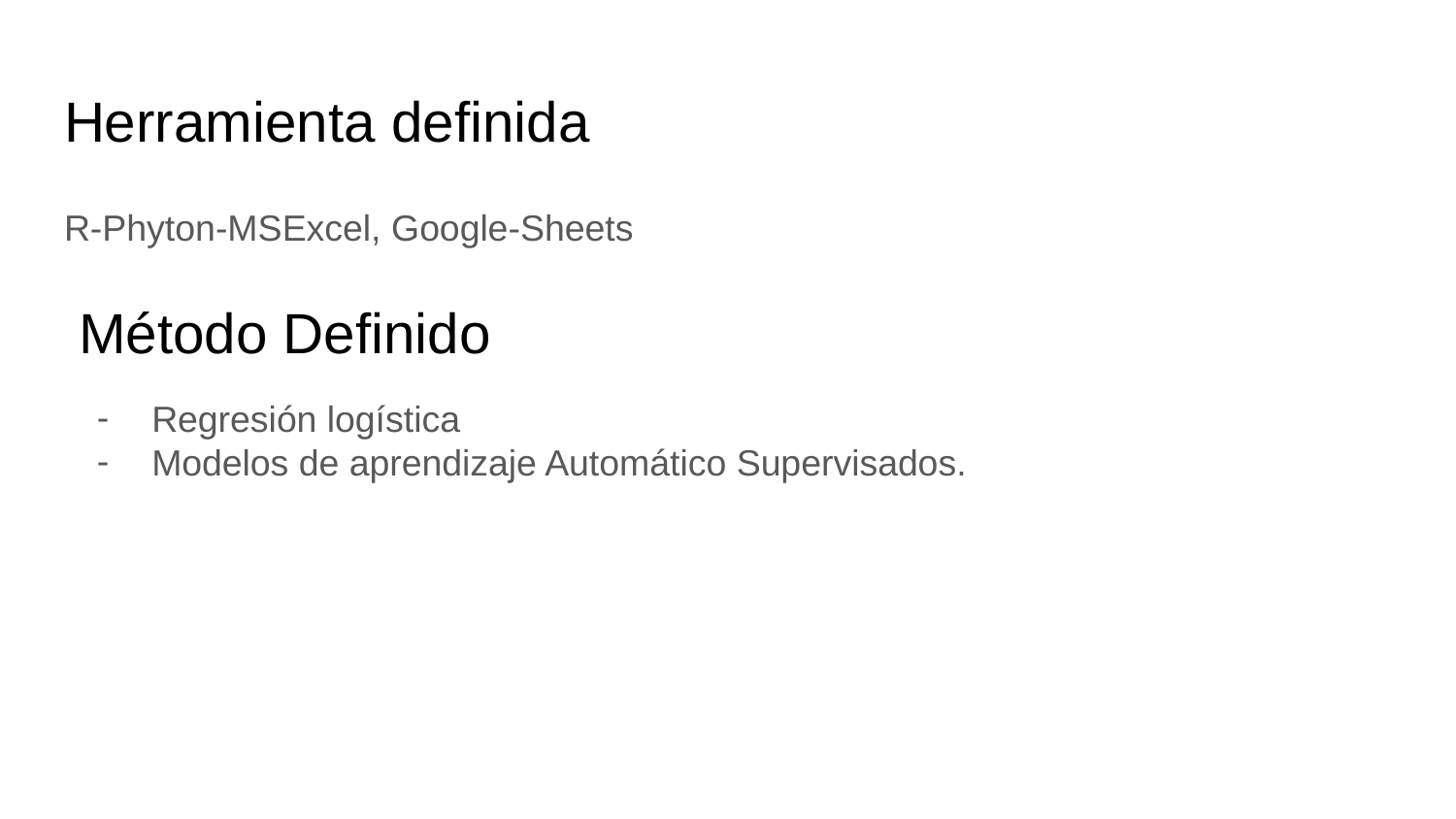

# Herramienta definida
R-Phyton-MSExcel, Google-Sheets
Método Definido
Regresión logística
Modelos de aprendizaje Automático Supervisados.